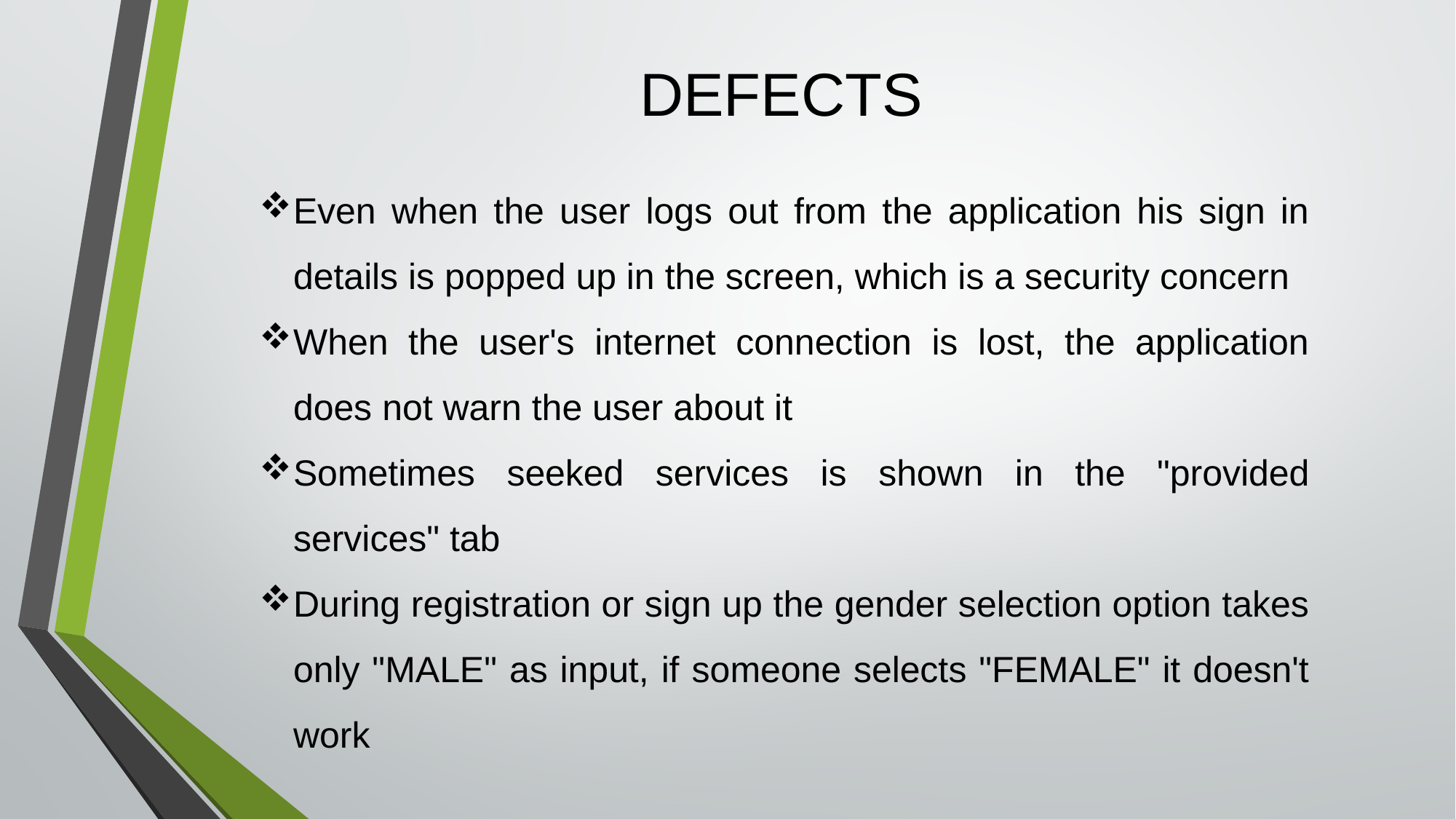

DEFECTS
Even when the user logs out from the application his sign in details is popped up in the screen, which is a security concern
When the user's internet connection is lost, the application does not warn the user about it
Sometimes seeked services is shown in the "provided services" tab
During registration or sign up the gender selection option takes only "MALE" as input, if someone selects "FEMALE" it doesn't work